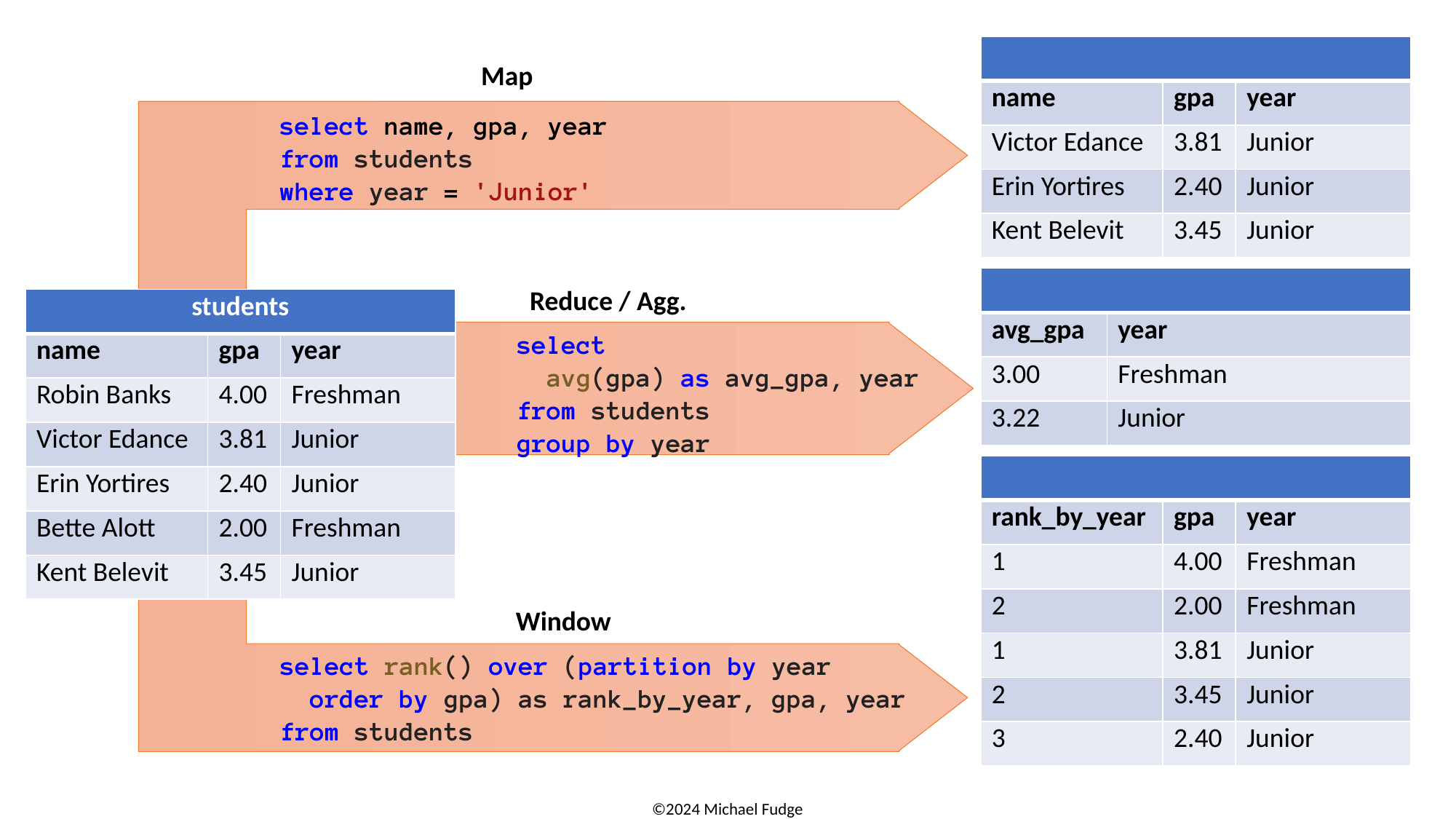

|  |  |  |
| --- | --- | --- |
| name | gpa | year |
| Victor Edance | 3.81 | Junior |
| Erin Yortires | 2.40 | Junior |
| Kent Belevit | 3.45 | Junior |
Map

select name, gpa, year 
from students
where year = 'Junior'
|  |  |
| --- | --- |
| avg\_gpa | year |
| 3.00 | Freshman |
| 3.22 | Junior |

Reduce / Agg.
select
  avg(gpa) as avg_gpa, year
from students
group by year

| students |  |  |
| --- | --- | --- |
| name | gpa | year |
| Robin Banks | 4.00 | Freshman |
| Victor Edance | 3.81 | Junior |
| Erin Yortires | 2.40 | Junior |
| Bette Alott | 2.00 | Freshman |
| Kent Belevit | 3.45 | Junior |
|  |  |  |
| --- | --- | --- |
| rank\_by\_year | gpa | year |
| 1 | 4.00 | Freshman |
| 2 | 2.00 | Freshman |
| 1 | 3.81 | Junior |
| 2 | 3.45 | Junior |
| 3 | 2.40 | Junior |

Window
select rank() over (partition by year
  order by gpa) as rank_by_year, gpa, year
from students